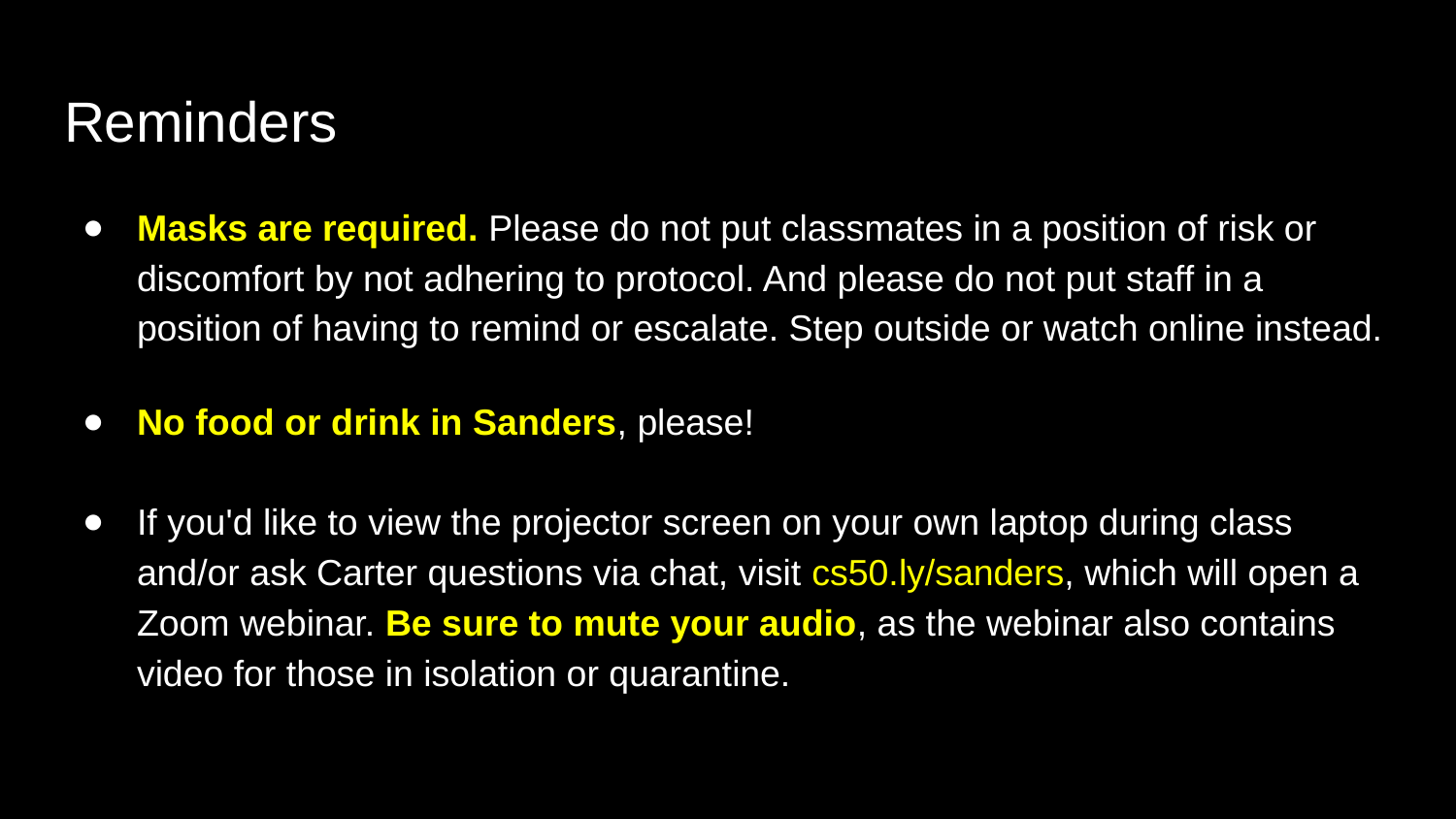

# Reminders
Masks are required. Please do not put classmates in a position of risk or discomfort by not adhering to protocol. And please do not put staff in a position of having to remind or escalate. Step outside or watch online instead.
No food or drink in Sanders, please!
If you'd like to view the projector screen on your own laptop during class and/or ask Carter questions via chat, visit cs50.ly/sanders, which will open a Zoom webinar. Be sure to mute your audio, as the webinar also contains video for those in isolation or quarantine.